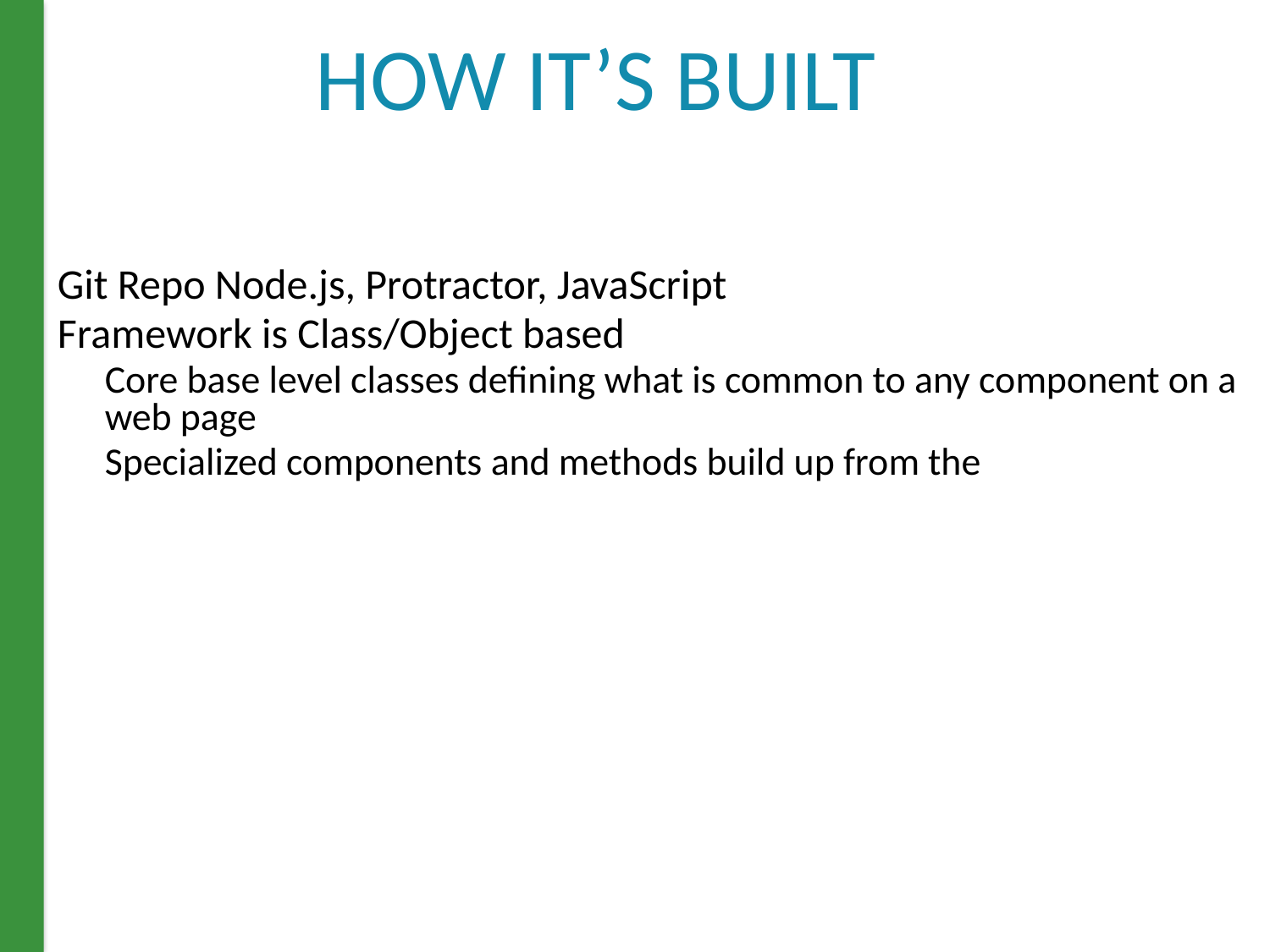

# HOW IT’S BUILT
Git Repo Node.js, Protractor, JavaScript
Framework is Class/Object based
Core base level classes defining what is common to any component on a web page
Specialized components and methods build up from the